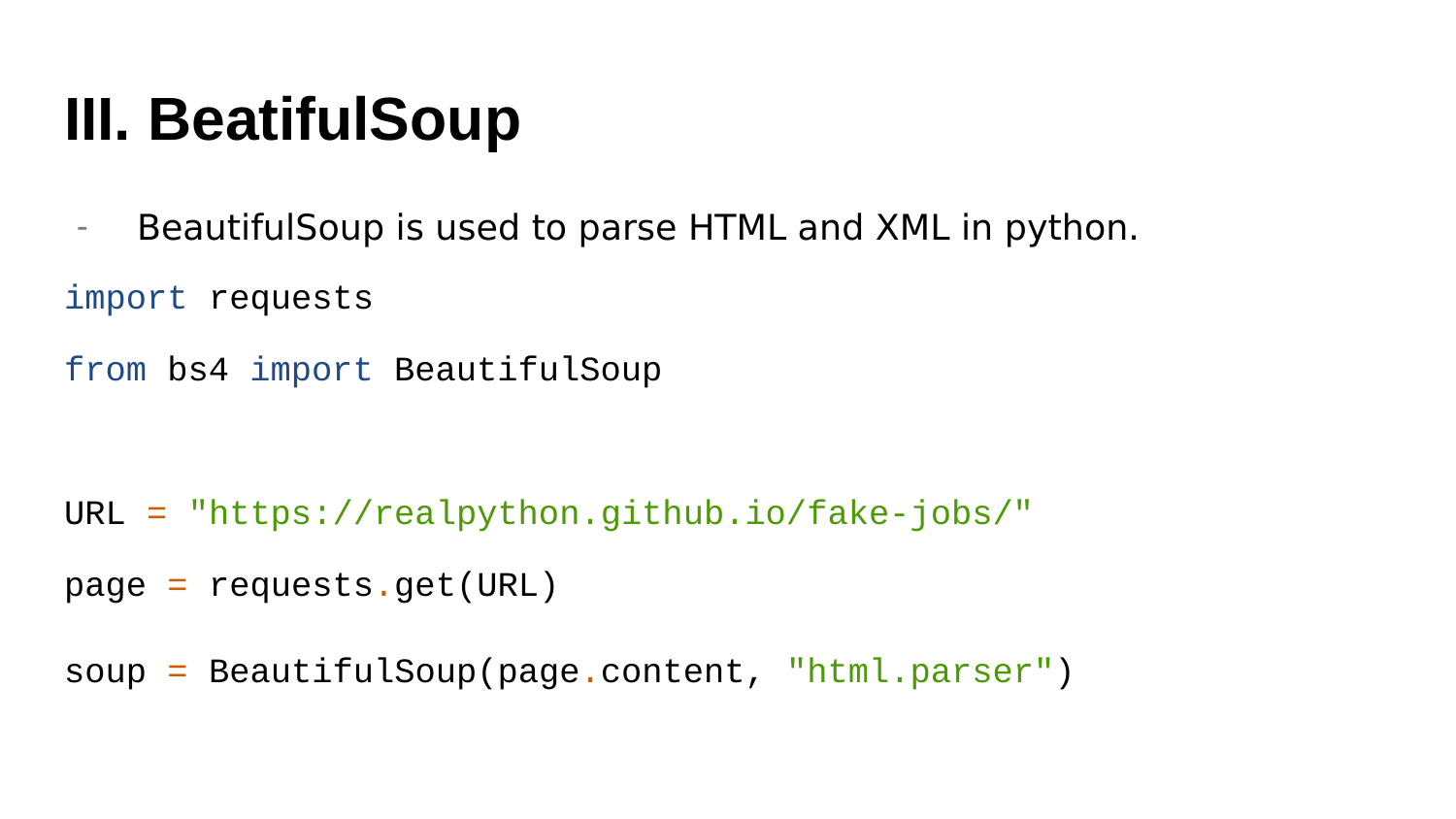

# III. BeatifulSoup

BeautifulSoup is used to parse HTML and XML in python.
import requests
from bs4 import BeautifulSoup

URL = "https://realpython.github.io/fake-jobs/"
page = requests.get(URL)
soup = BeautifulSoup(page.content, "html.parser")